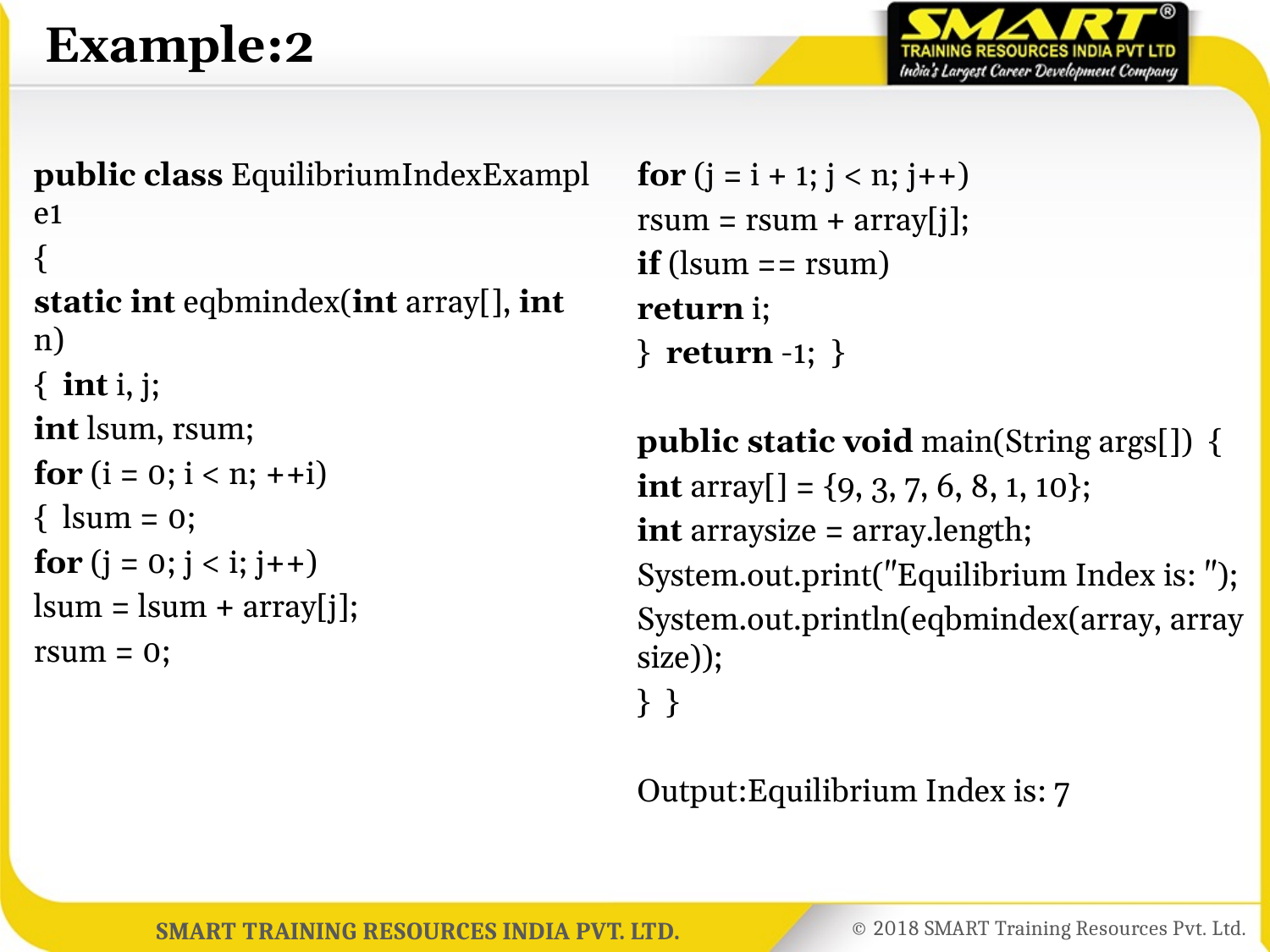

# Example:2
public class EquilibriumIndexExample1
{
static int eqbmindex(int array[], int n)
{  int i, j;
int lsum, rsum;
for (i = 0; i < n; ++i)
{  lsum = 0;
for (j = 0; j < i; j++)
lsum = lsum + array[j];
rsum = 0;

for (j = i + 1; j < n; j++)
rsum = rsum + array[j];
if (lsum == rsum)
return i;
}  return -1;  }

public static void main(String args[])  {
int array[] = {9, 3, 7, 6, 8, 1, 10};
int arraysize = array.length;
System.out.print("Equilibrium Index is: ");
System.out.println(eqbmindex(array, arraysize));
}  }

Output:Equilibrium Index is: 7